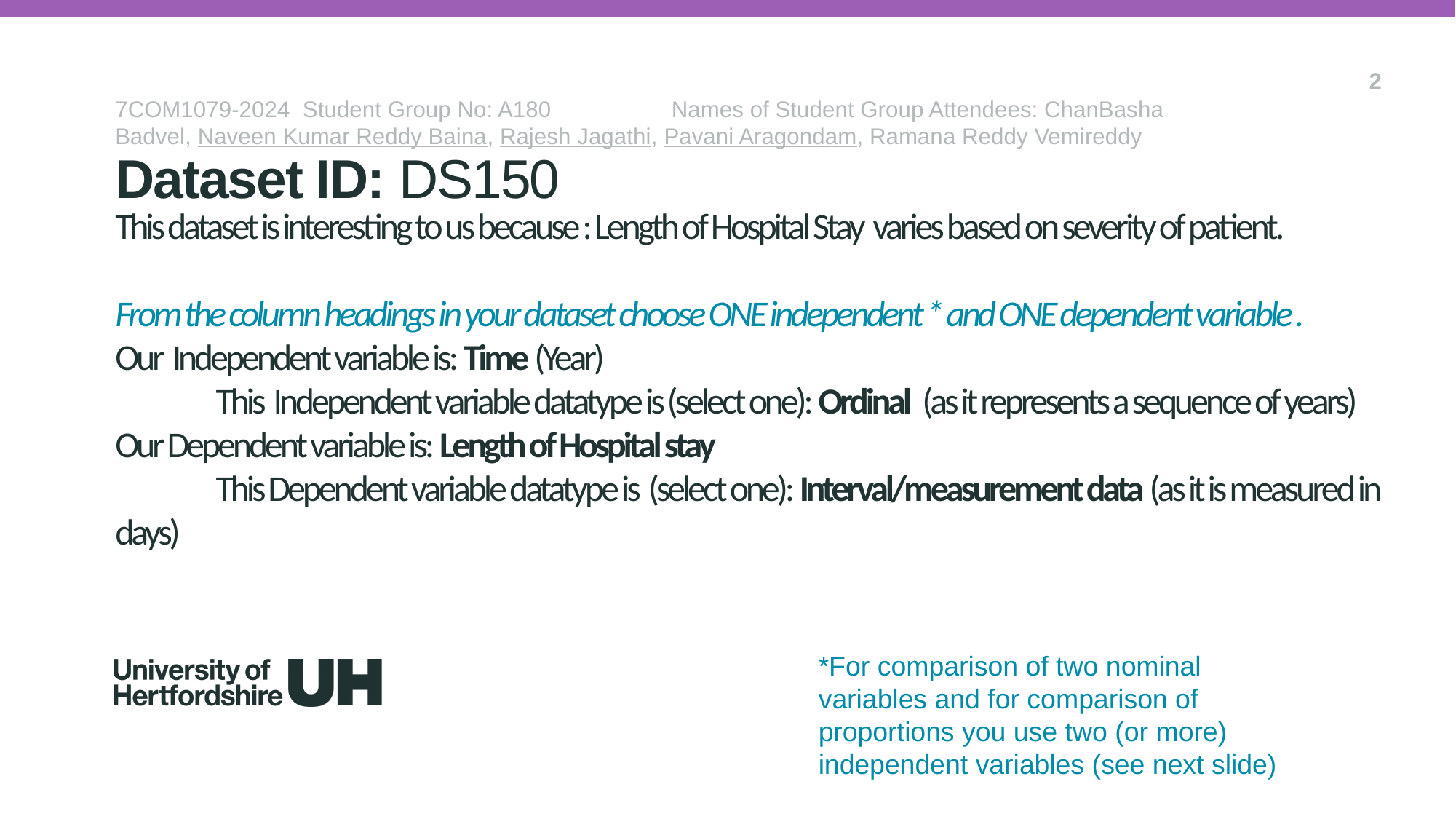

2
7COM1079-2024  Student Group No: A180                   Names of Student Group Attendees: ChanBasha Badvel, Naveen Kumar Reddy Baina, Rajesh Jagathi, Pavani Aragondam, Ramana Reddy Vemireddy
Dataset ID: DS150
# This dataset is interesting to us because : Length of Hospital Stay  varies based on severity of patient. From the column headings in your dataset choose ONE independent * and ONE dependent variable . Our  Independent variable is: Time (Year) This  Independent variable datatype is (select one): Ordinal  (as it represents a sequence of years) Our Dependent variable is: Length of Hospital stay This Dependent variable datatype is  (select one): Interval/measurement data (as it is measured in days)
*For comparison of two nominal variables and for comparison of proportions you use two (or more) independent variables (see next slide)